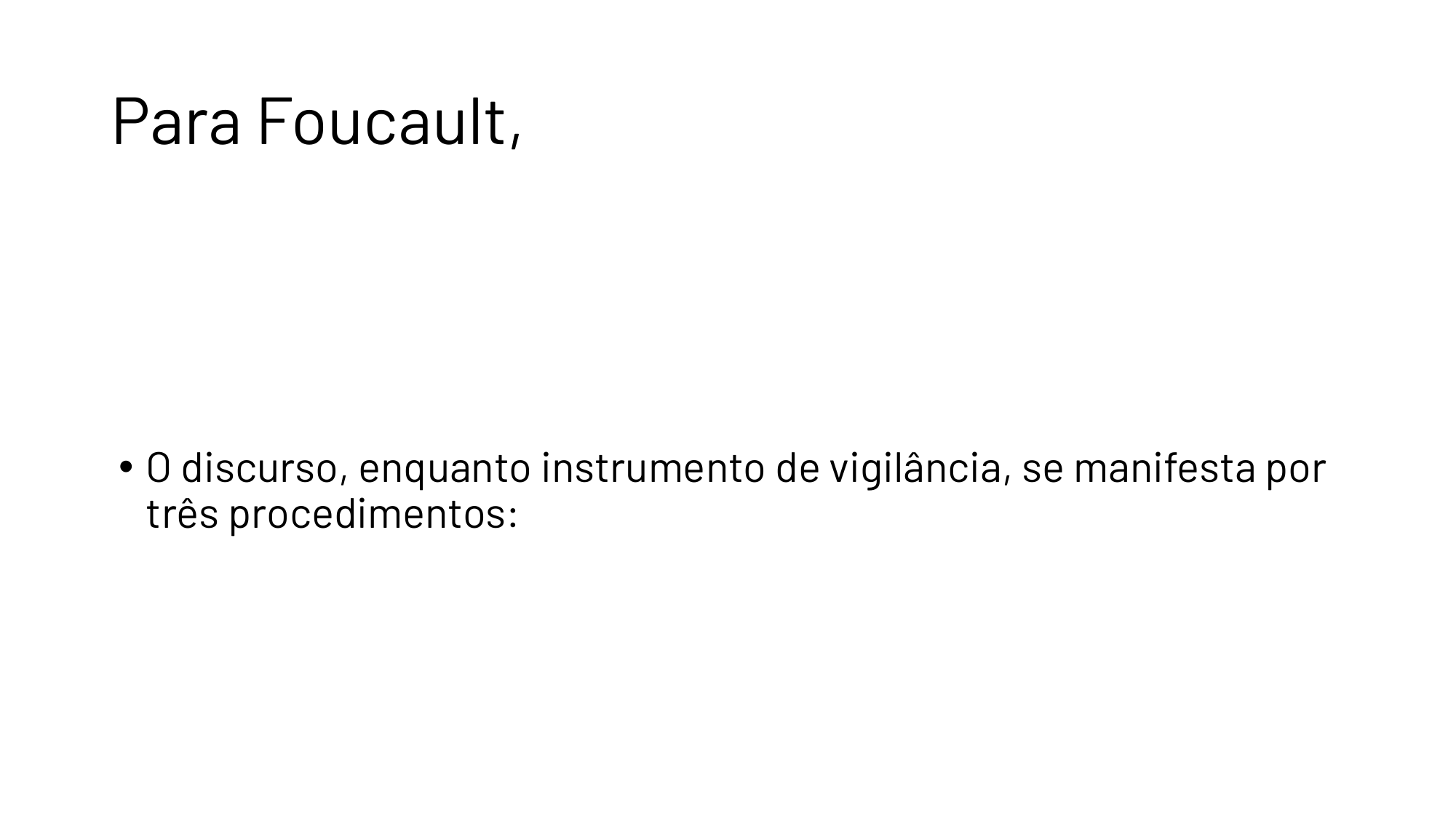

# Para Foucault,

O discurso, enquanto instrumento de vigilância, se manifesta por três procedimentos: